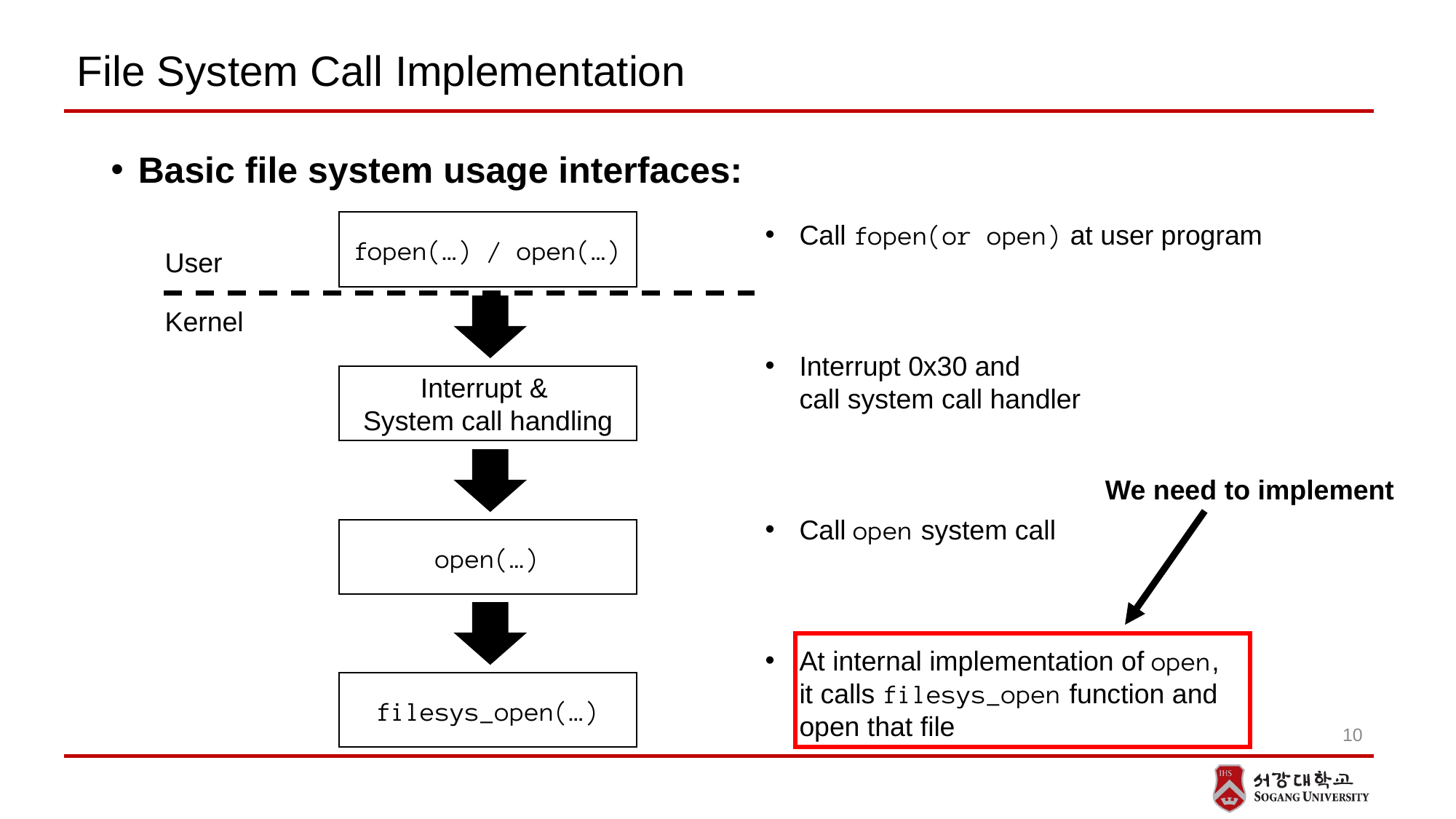

# File System Call Implementation
Basic file system usage interfaces:
fopen(…) / open(…)
Call fopen(or open) at user program

Interrupt 0x30 and
call system call handler

Call open system call

At internal implementation of open,
it calls filesys_open function and open that file
User

Kernel
Interrupt &
System call handling

We need to implement
open(…)

filesys_open(…)
10